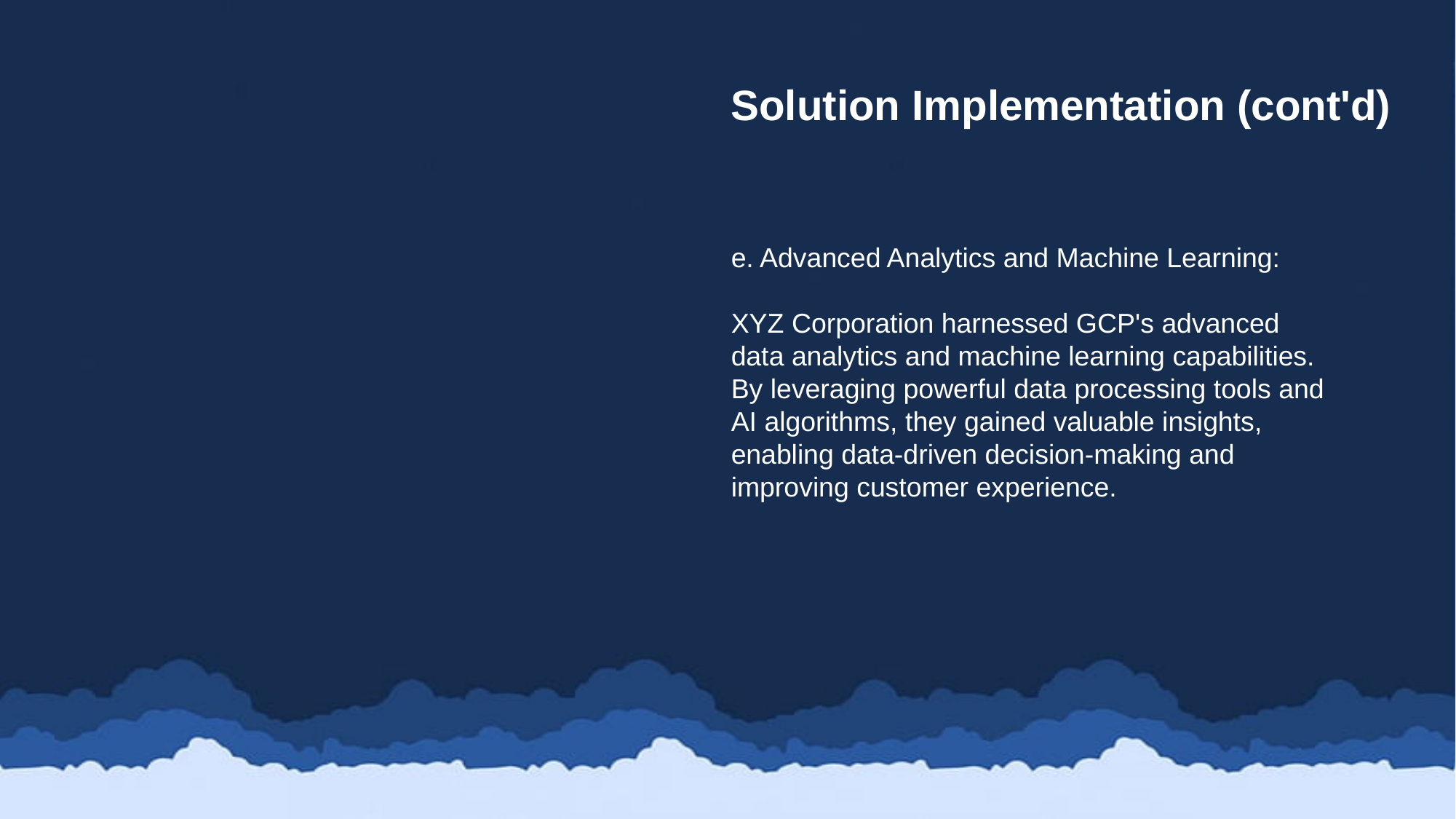

Solution Implementation (cont'd)
e. Advanced Analytics and Machine Learning:

XYZ Corporation harnessed GCP's advanced data analytics and machine learning capabilities. By leveraging powerful data processing tools and AI algorithms, they gained valuable insights, enabling data-driven decision-making and improving customer experience.